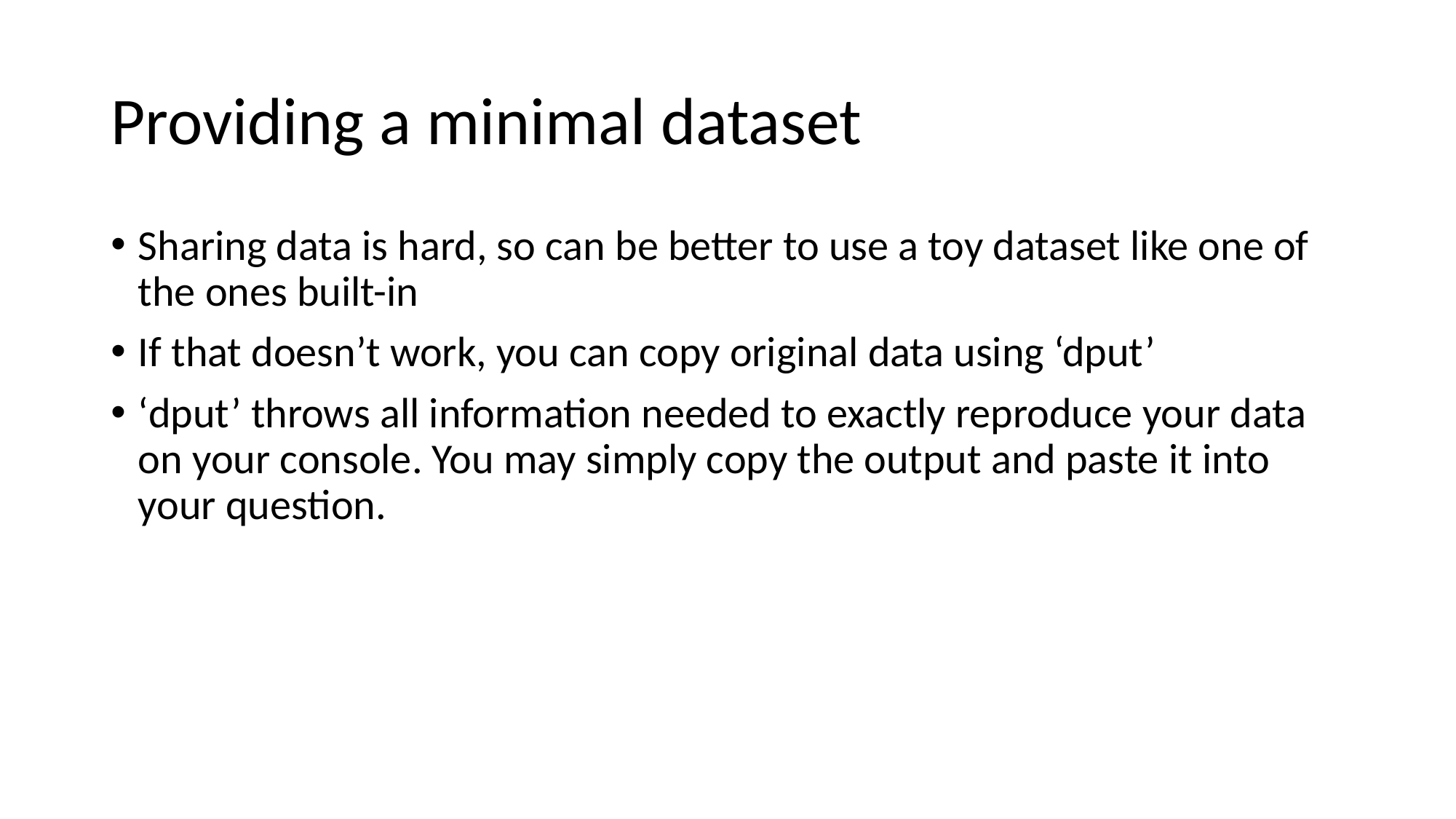

# Providing a minimal dataset
Sharing data is hard, so can be better to use a toy dataset like one of the ones built-in
If that doesn’t work, you can copy original data using ‘dput’
‘dput’ throws all information needed to exactly reproduce your data on your console. You may simply copy the output and paste it into your question.